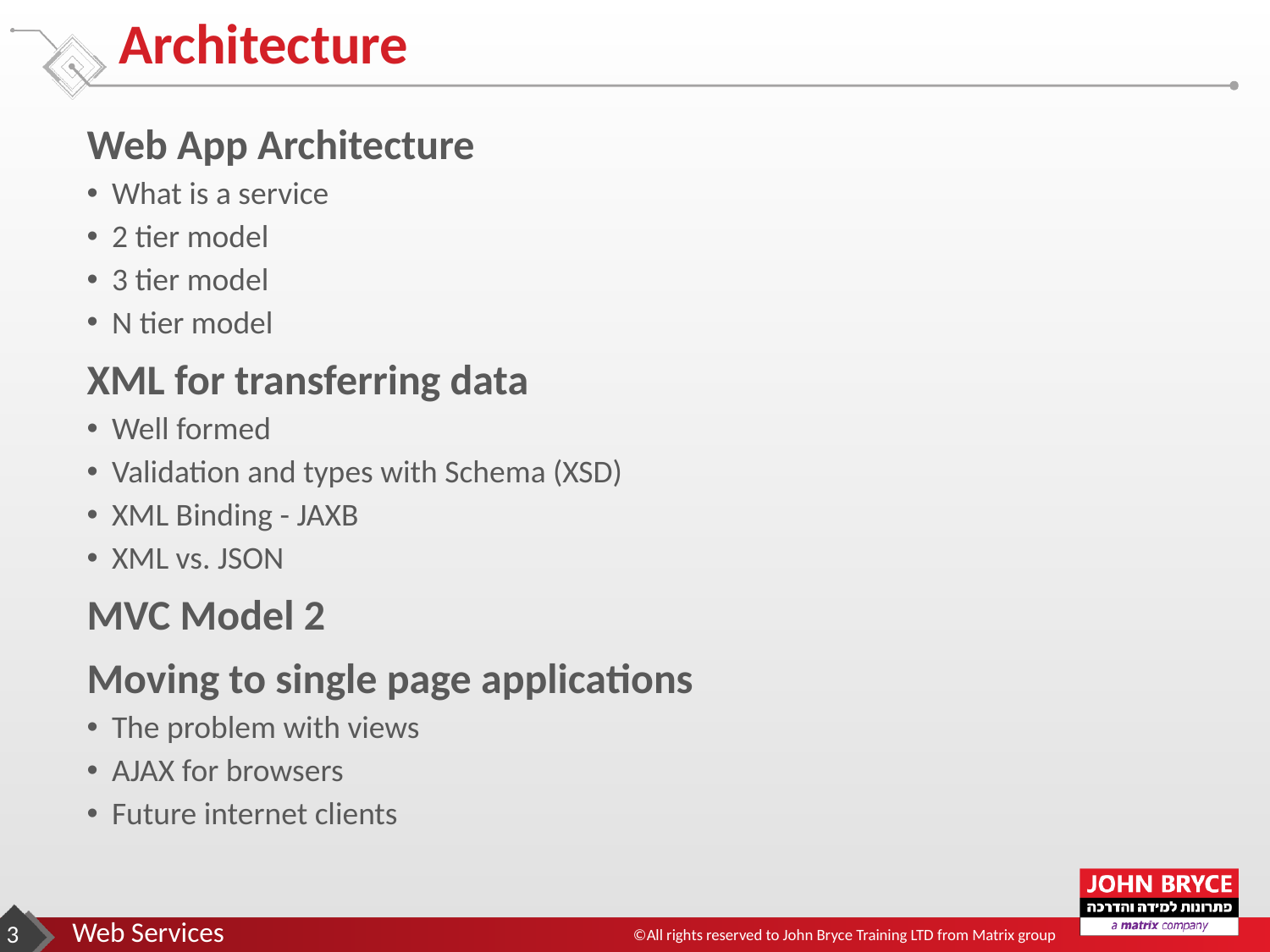

# Architecture
Web App Architecture
What is a service
2 tier model
3 tier model
N tier model
XML for transferring data
Well formed
Validation and types with Schema (XSD)
XML Binding - JAXB
XML vs. JSON
MVC Model 2
Moving to single page applications
The problem with views
AJAX for browsers
Future internet clients

3